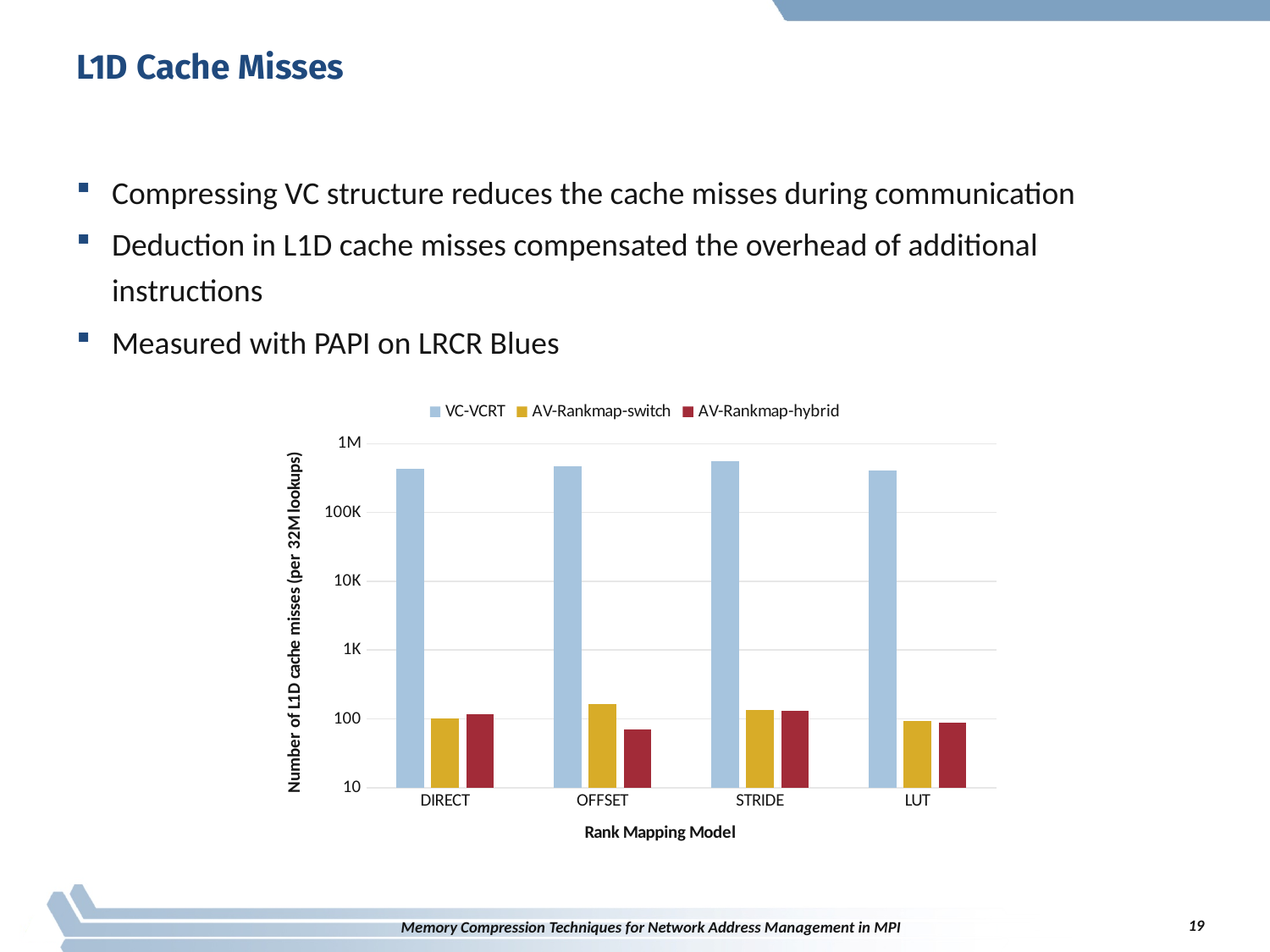

# L1D Cache Misses
Compressing VC structure reduces the cache misses during communication
Deduction in L1D cache misses compensated the overhead of additional instructions
Measured with PAPI on LRCR Blues

### Chart

| Category | VC-VCRT | AV-Rankmap-switch | AV-Rankmap-hybrid |
|---|---|---|---|
| DIRECT | 431419.0 | 100.7 | 118.0 |
| OFFSET | 463617.1 | 166.0 | 70.8 |
| STRIDE | 560494.8 | 133.2 | 132.6 |
| LUT | 410039.2 | 93.1 | 88.0 |
19
Memory Compression Techniques for Network Address Management in MPI